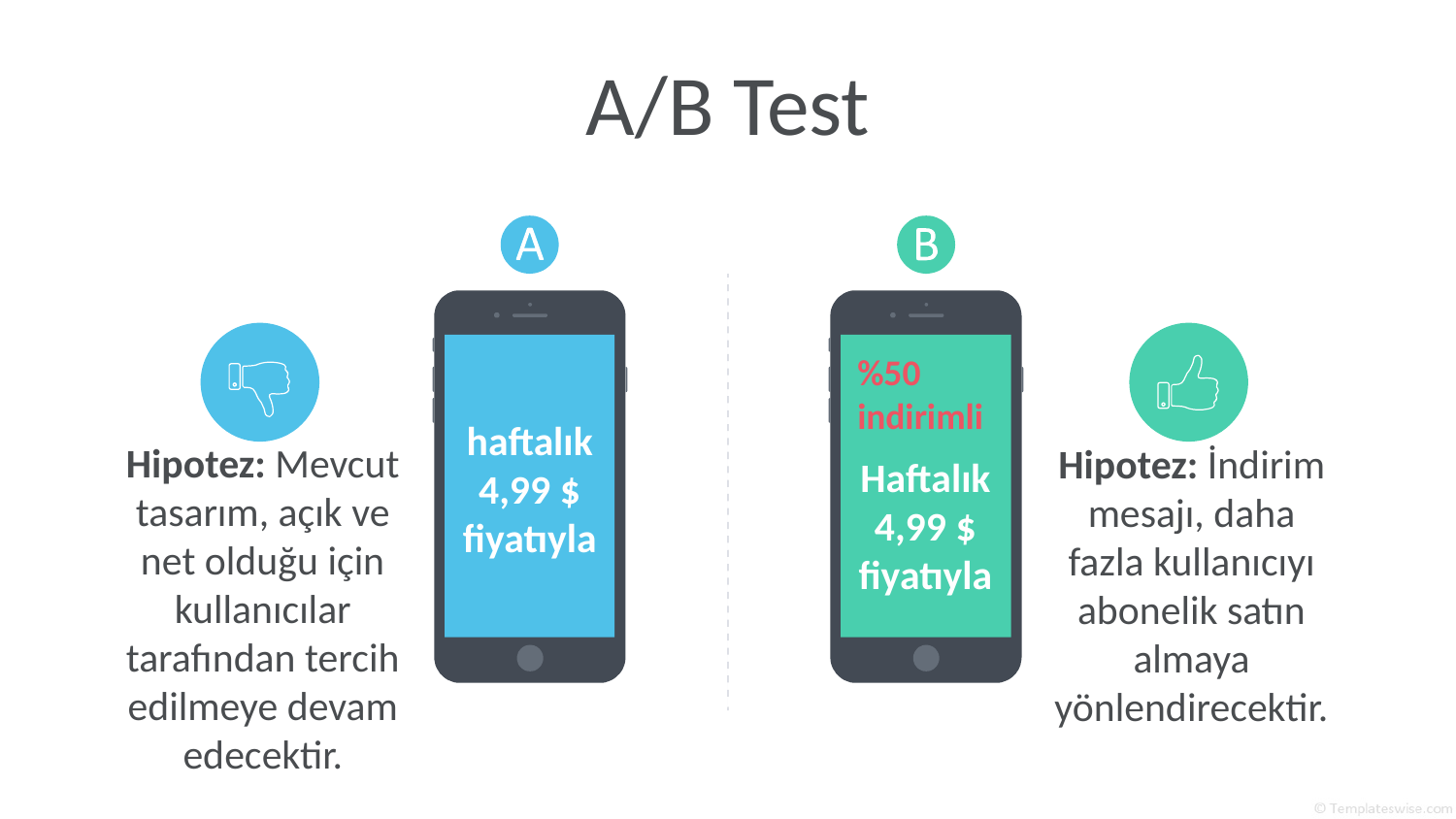

# A/B Test
haftalık 4,99 $ fiyatıyla
%50 indirimli
Haftalık 4,99 $ fiyatıyla
Hipotez: İndirim mesajı, daha fazla kullanıcıyı abonelik satın almaya yönlendirecektir.
Hipotez: Mevcut tasarım, açık ve net olduğu için kullanıcılar tarafından tercih edilmeye devam edecektir.